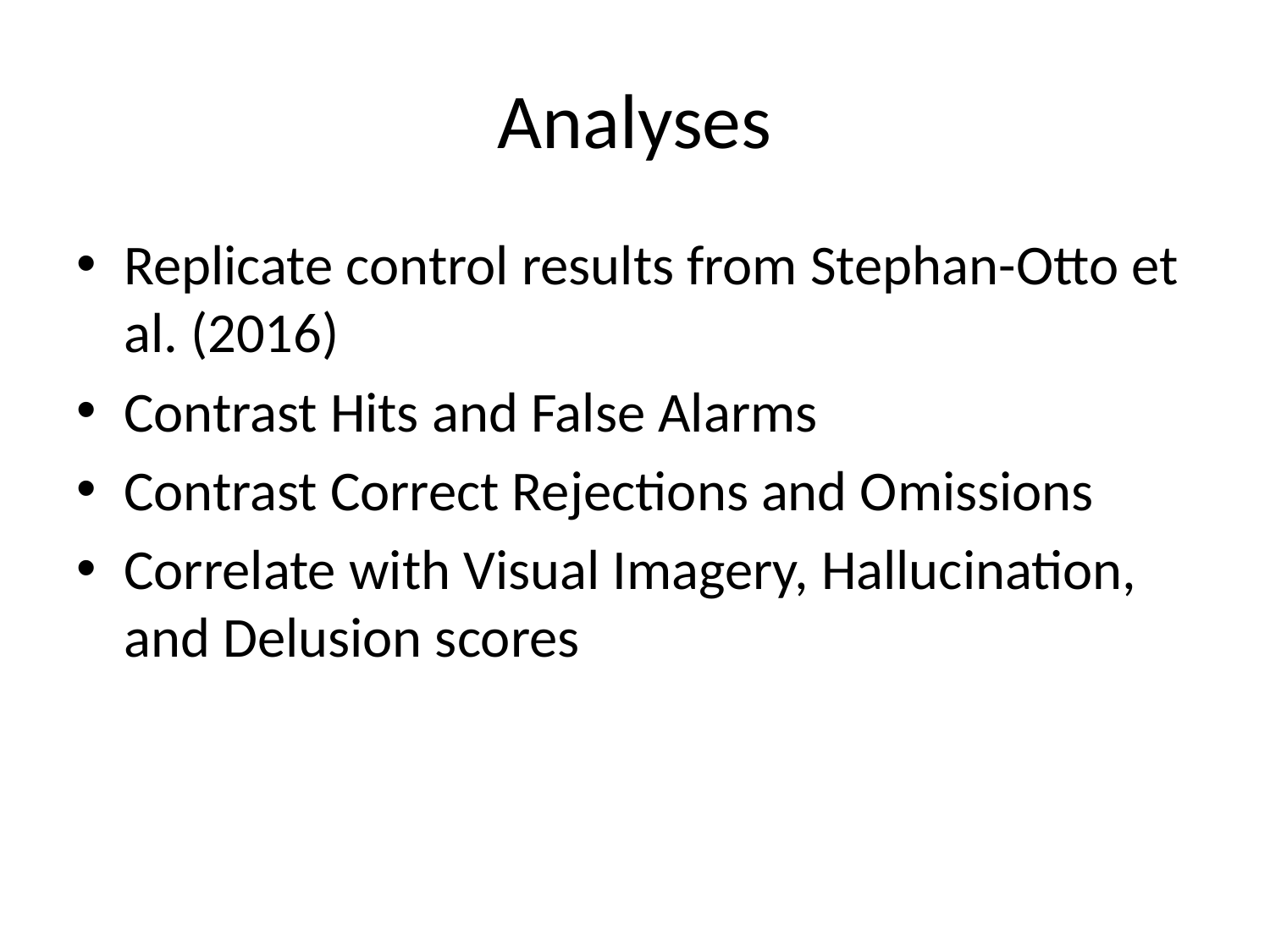

# Analyses
Replicate control results from Stephan-Otto et al. (2016)
Contrast Hits and False Alarms
Contrast Correct Rejections and Omissions
Correlate with Visual Imagery, Hallucination, and Delusion scores